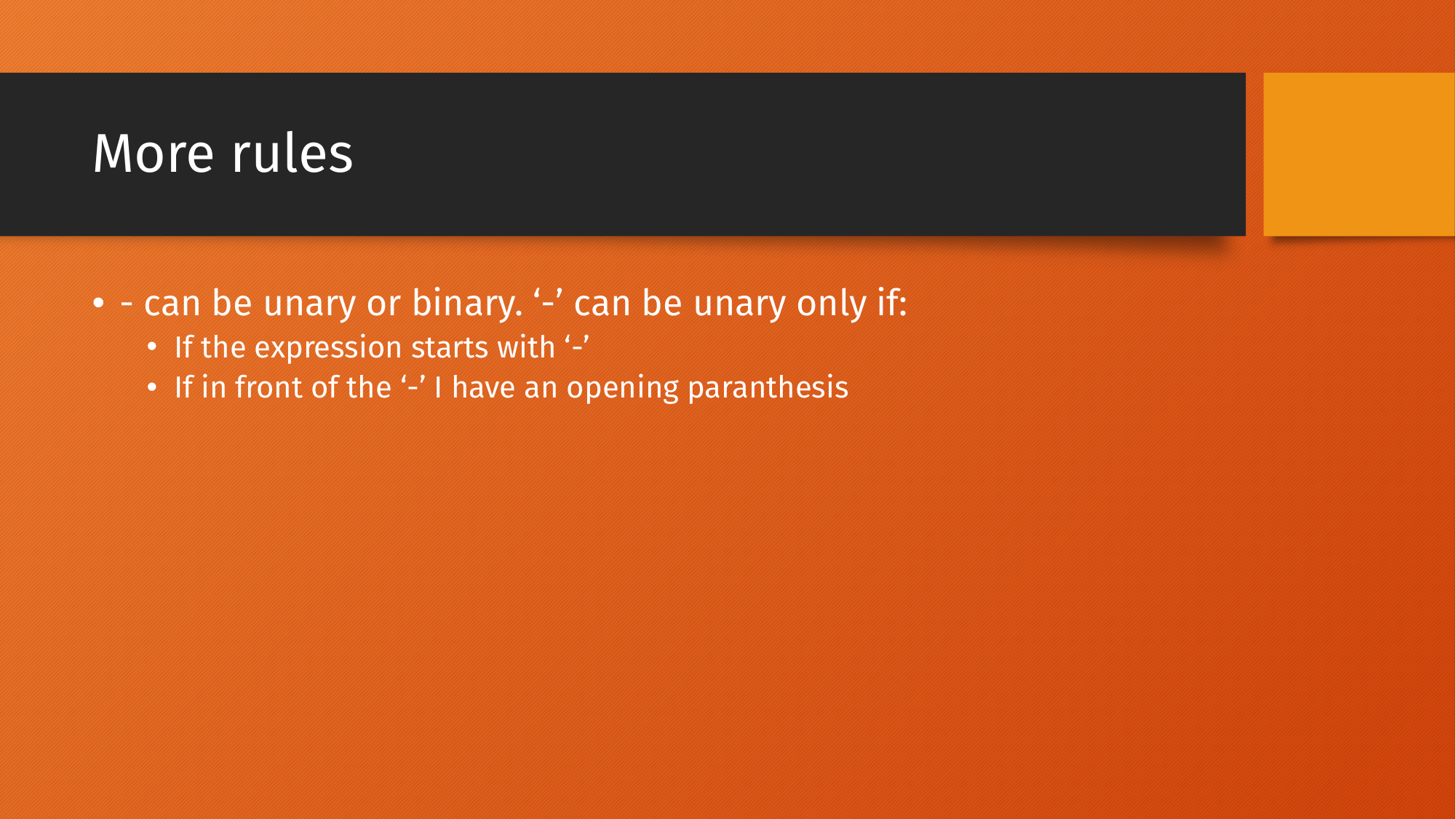

# More rules
- can be unary or binary. ‘-’ can be unary only if:
If the expression starts with ‘-’
If in front of the ‘-’ I have an opening paranthesis